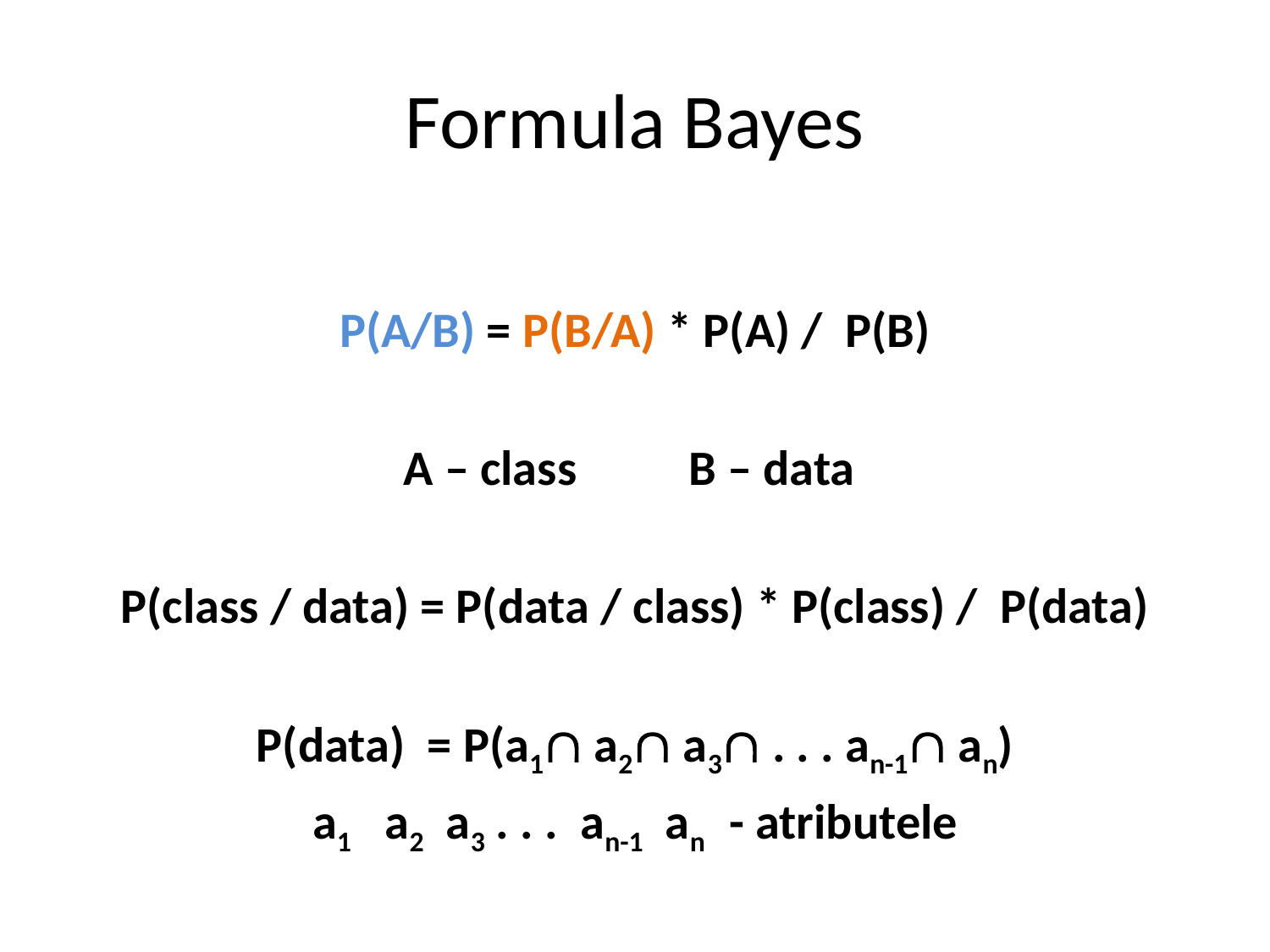

# Formula Bayes

P(A/B) = P(B/A) * P(A) /  P(B)

A – class          B – data

P(class / data) = P(data / class) * P(class) /  P(data)

P(data)  = P(a1∩ a2∩ a3∩ . . . an-1∩ an)
a1   a2  a3 . . .  an-1  an   - atributele